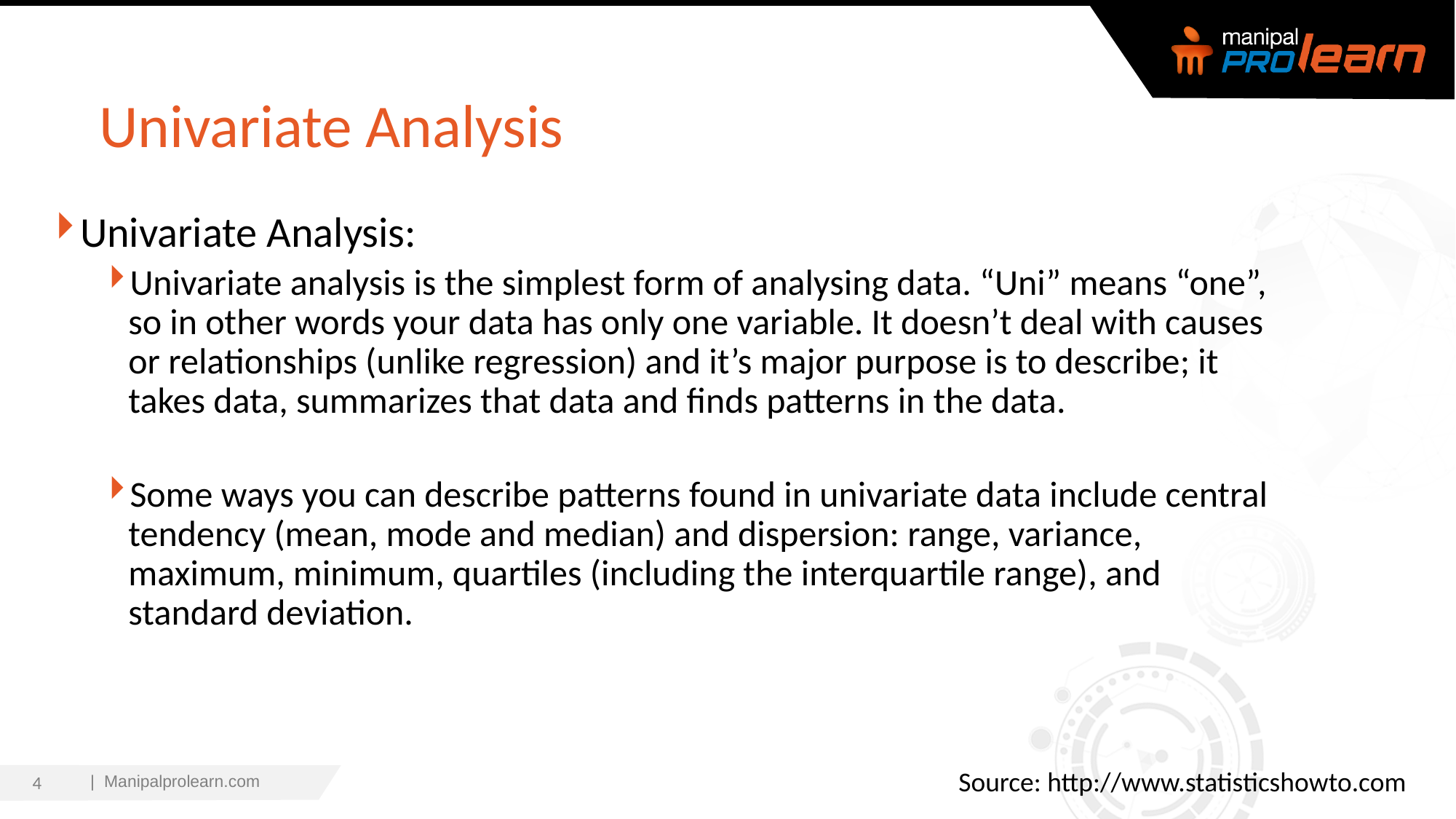

# Univariate Analysis
Univariate Analysis:
Univariate analysis is the simplest form of analysing data. “Uni” means “one”, so in other words your data has only one variable. It doesn’t deal with causes or relationships (unlike regression) and it’s major purpose is to describe; it takes data, summarizes that data and finds patterns in the data.

Some ways you can describe patterns found in univariate data include central tendency (mean, mode and median) and dispersion: range, variance, maximum, minimum, quartiles (including the interquartile range), and standard deviation.

Source: http://www.statisticshowto.com
4